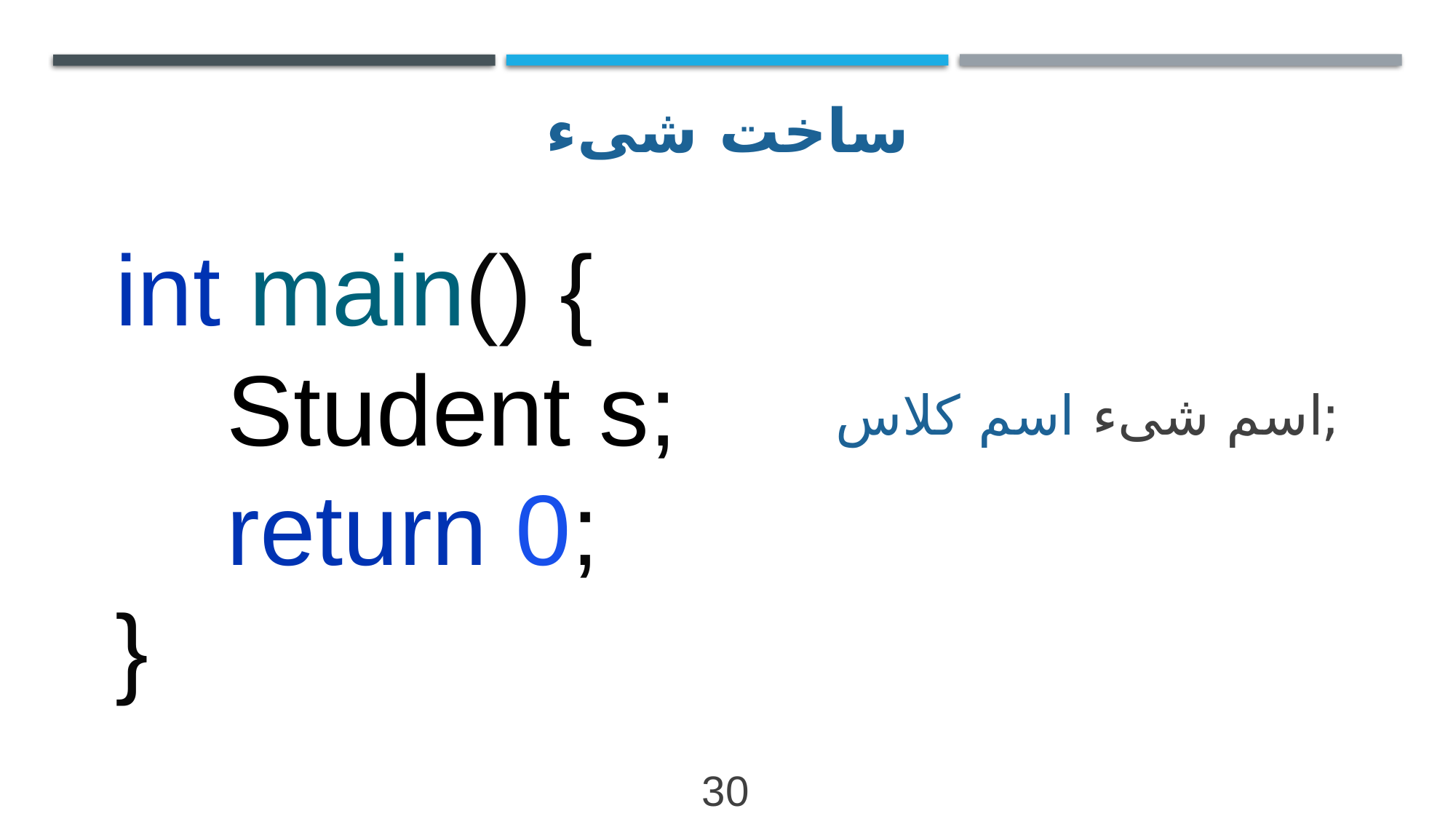

# ساخت شیء
int main() {
    Student s;
    return 0;
}
;اسم شیء اسم کلاس